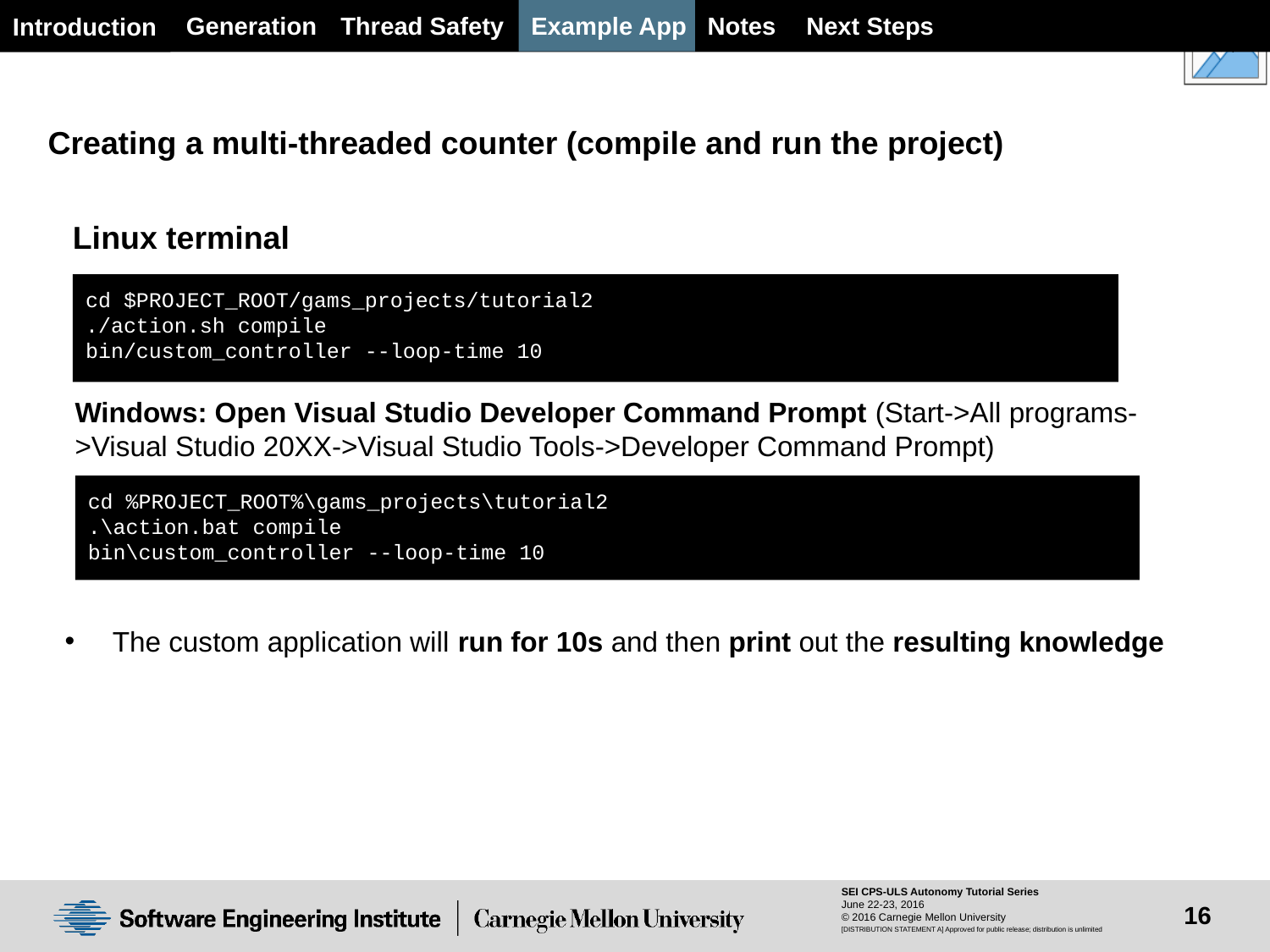

Generation
Thread Safety
Example App
Next Steps
Notes
Introduction

Creating a multi-threaded counter (compile and run the project)
Linux terminal
cd $PROJECT_ROOT/gams_projects/tutorial2
./action.sh compile
bin/custom_controller --loop-time 10
Windows: Open Visual Studio Developer Command Prompt (Start->All programs->Visual Studio 20XX->Visual Studio Tools->Developer Command Prompt)
cd %PROJECT_ROOT%\gams_projects\tutorial2
.\action.bat compile
bin\custom_controller --loop-time 10

The custom application will run for 10s and then print out the resulting knowledge